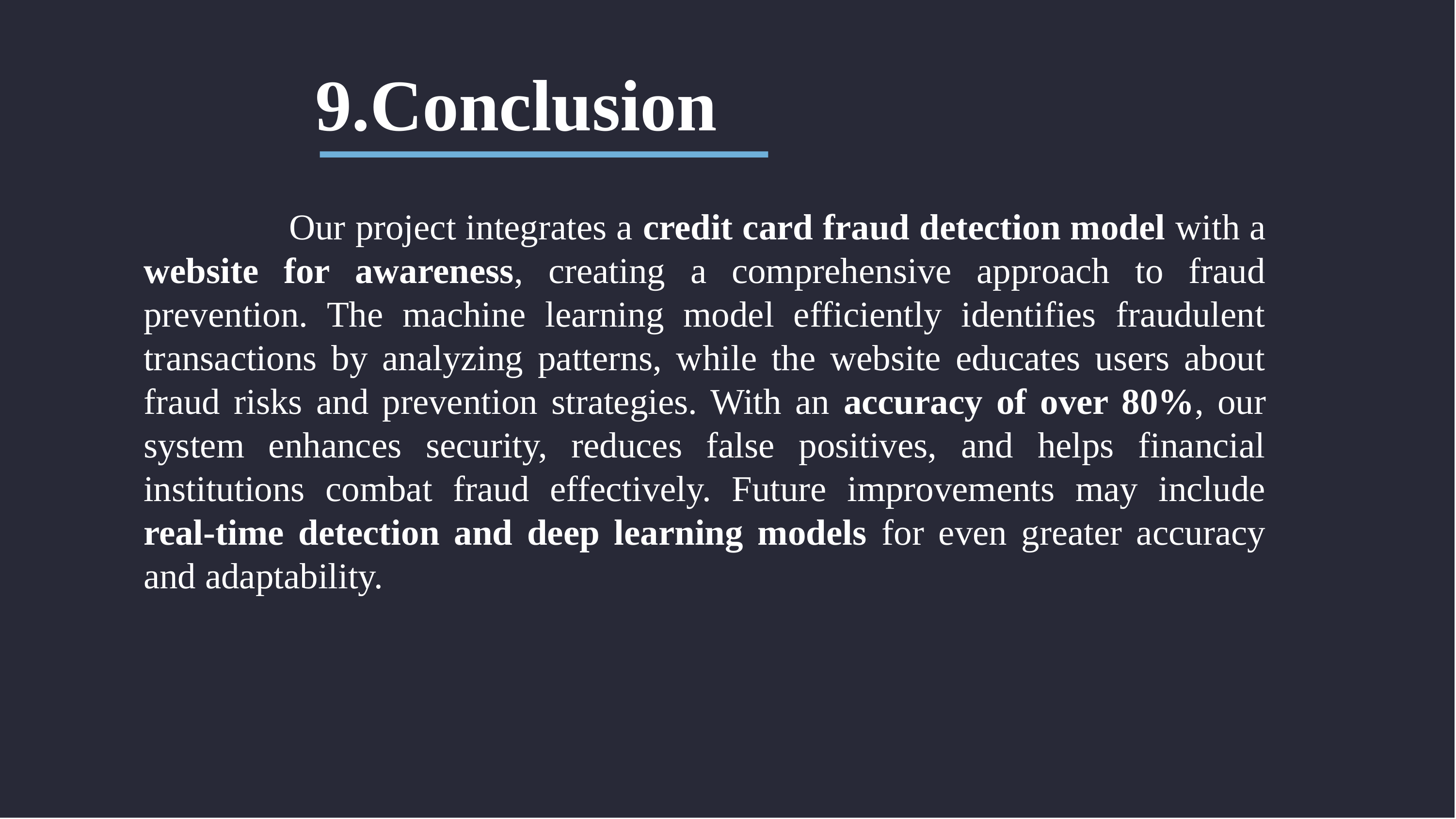

# 9.Conclusion

		Our project integrates a credit card fraud detection model with a website for awareness, creating a comprehensive approach to fraud prevention. The machine learning model efficiently identifies fraudulent transactions by analyzing patterns, while the website educates users about fraud risks and prevention strategies. With an accuracy of over 80%, our system enhances security, reduces false positives, and helps financial institutions combat fraud effectively. Future improvements may include real-time detection and deep learning models for even greater accuracy and adaptability.